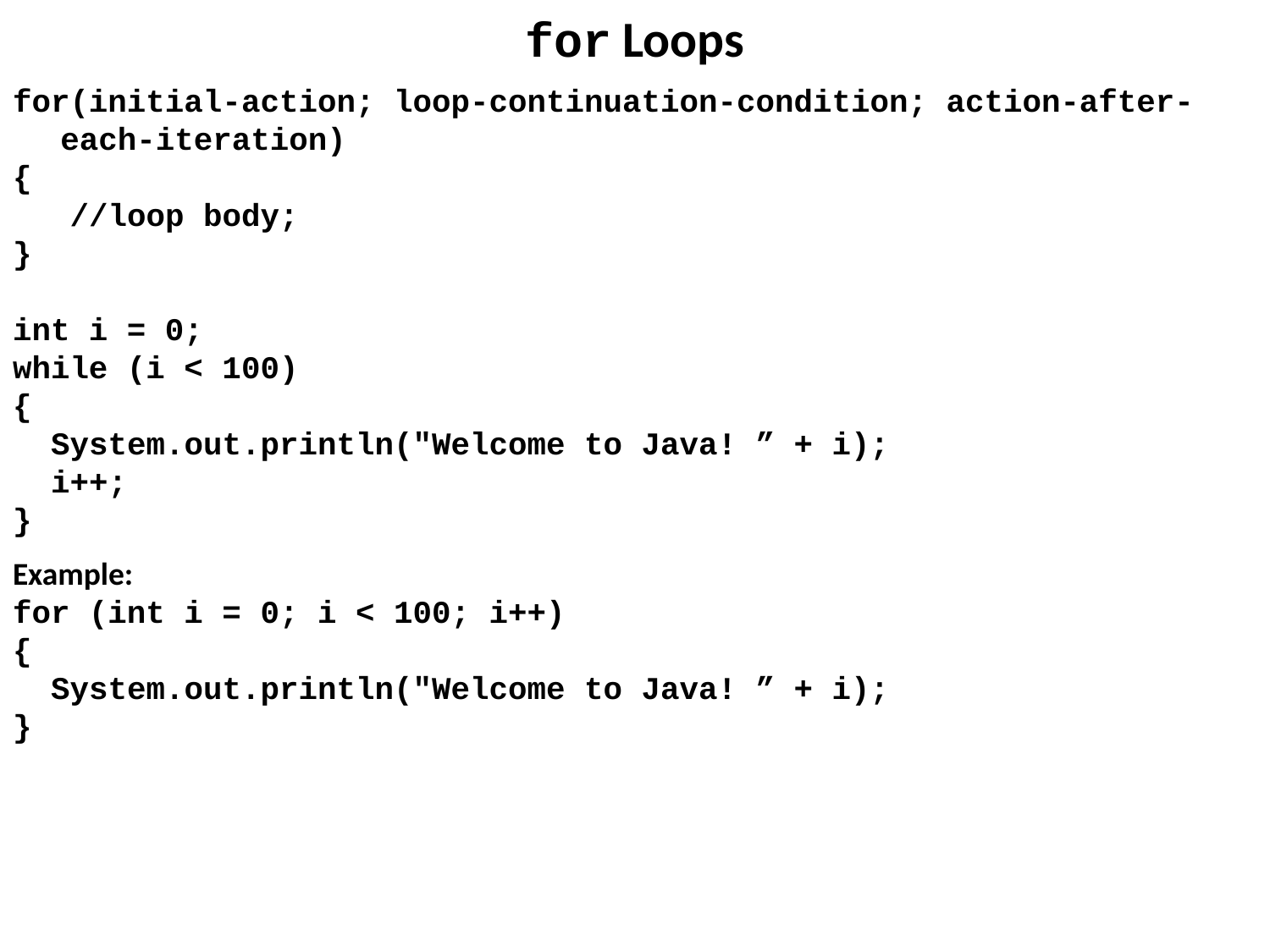

# for Loops
for(initial-action; loop-continuation-condition; action-after-each-iteration)
{
   //loop body;
}

int i = 0;
while (i < 100)
{
  System.out.println("Welcome to Java! ” + i);
  i++;
}
Example:
for (int i = 0; i < 100; i++)
{
  System.out.println("Welcome to Java! ” + i);
}